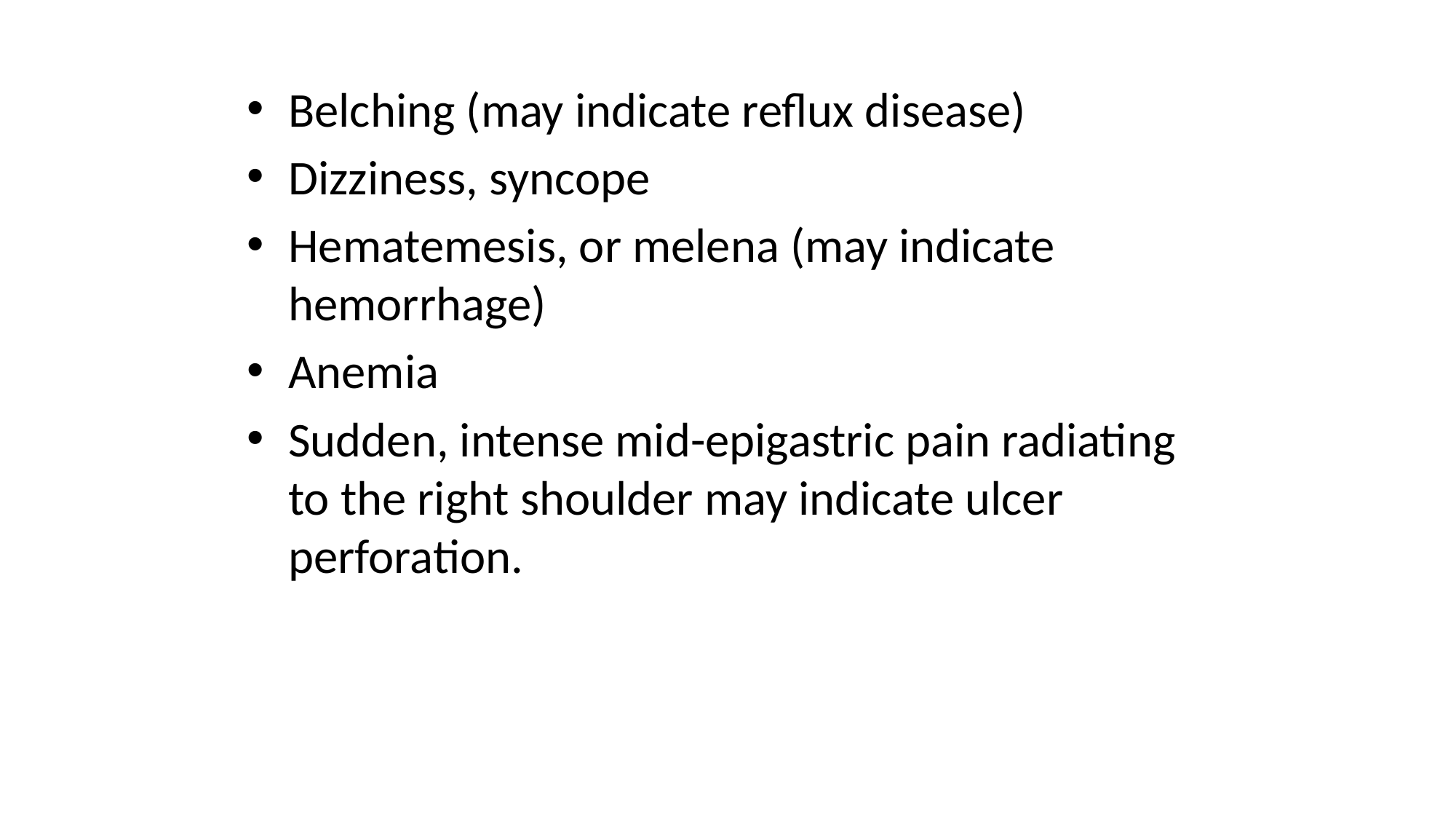

#
Belching (may indicate reflux disease)
Dizziness, syncope
Hematemesis, or melena (may indicate hemorrhage)
Anemia
Sudden, intense mid-epigastric pain radiating to the right shoulder may indicate ulcer perforation.